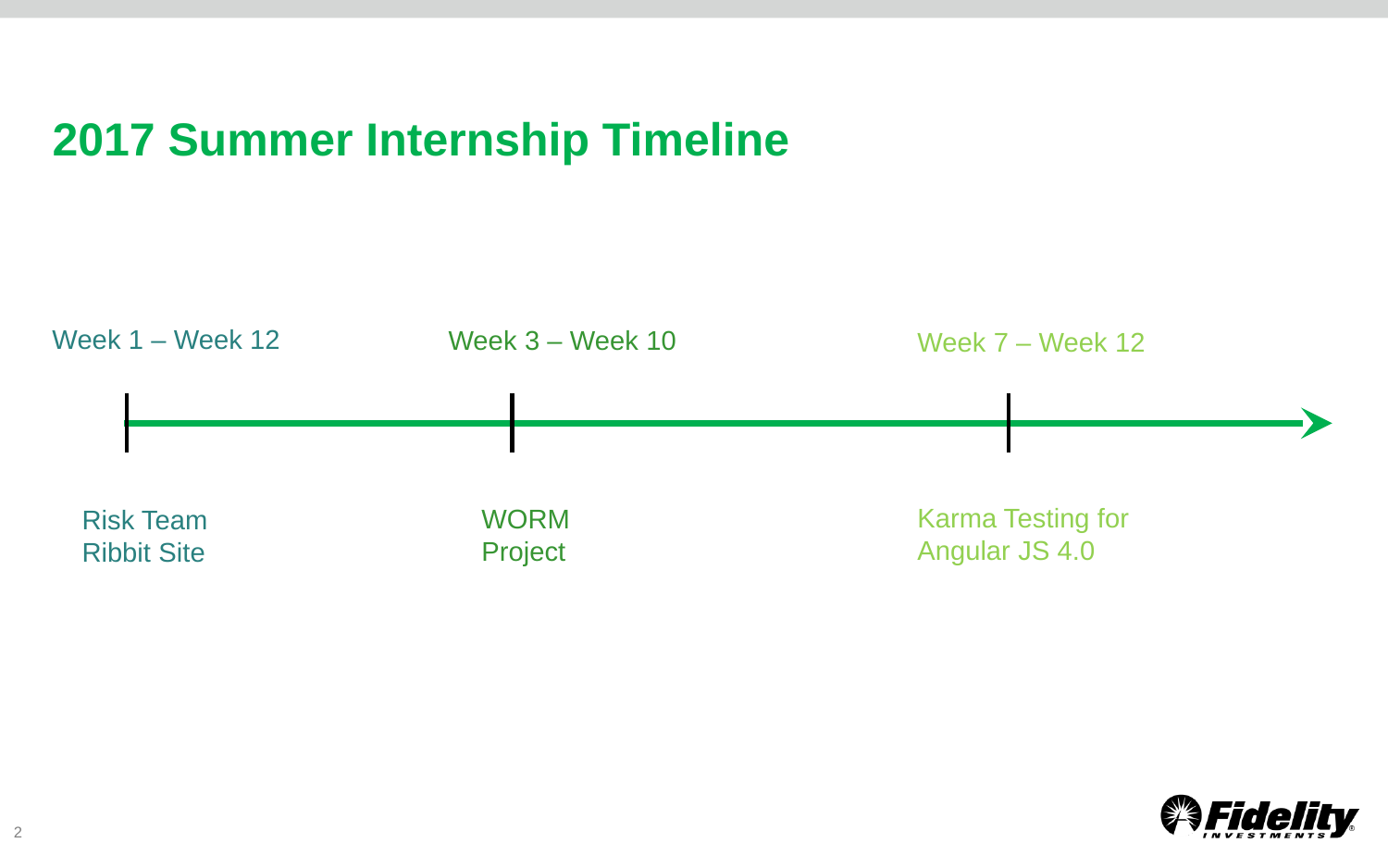

# 2017 Summer Internship Timeline
Week 1 – Week 12
Week 3 – Week 10
Week 7 – Week 12
Karma Testing for Angular JS 4.0
WORM Project
Risk Team Ribbit Site
2